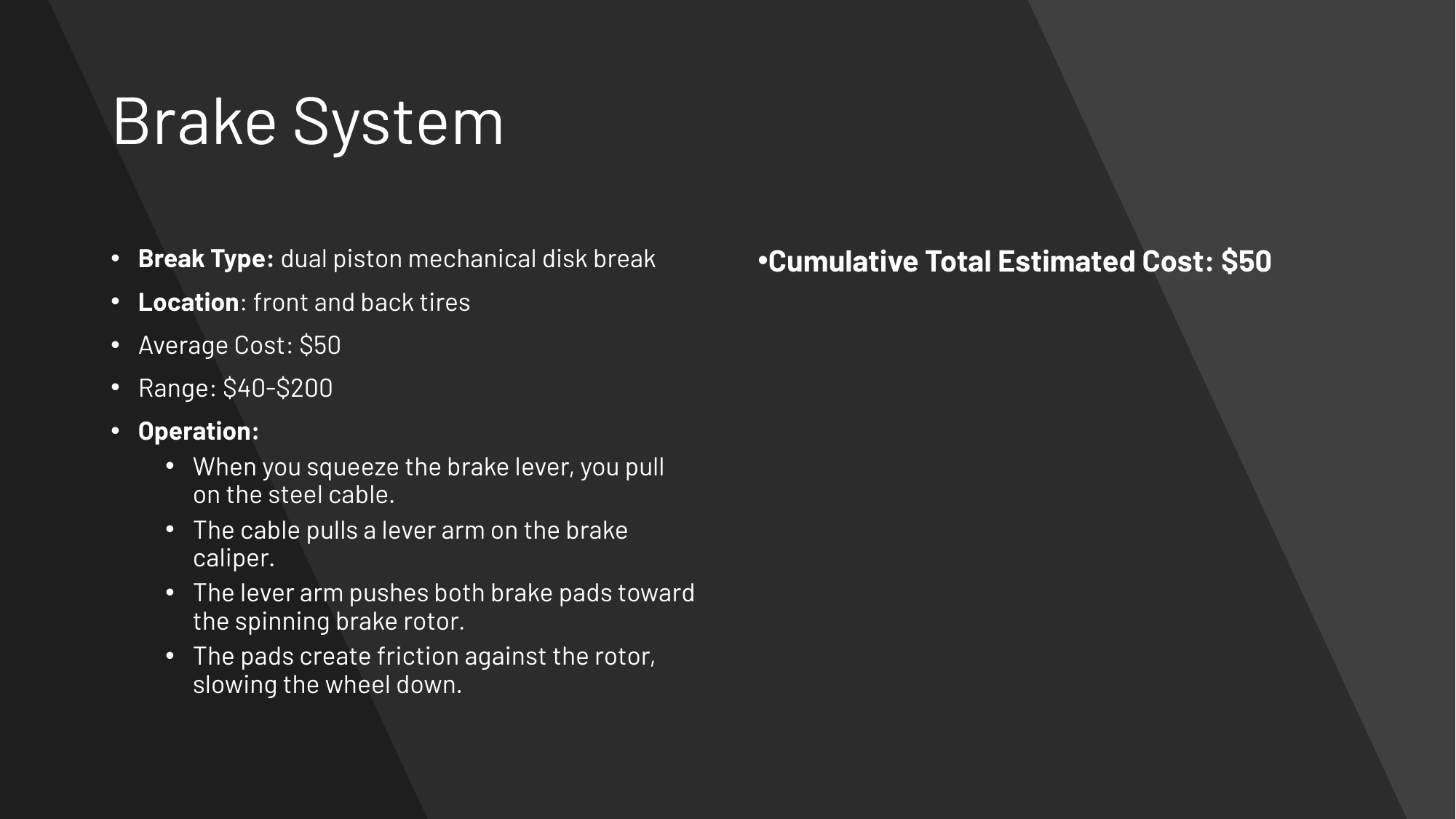

# Brake System
Break Type: dual piston mechanical disk break
Location: front and back tires
Average Cost: $50
Range: $40-$200
Operation:
When you squeeze the brake lever, you pull on the steel cable.
The cable pulls a lever arm on the brake caliper.
The lever arm pushes both brake pads toward the spinning brake rotor.
The pads create friction against the rotor, slowing the wheel down.
Cumulative Total Estimated Cost: $50